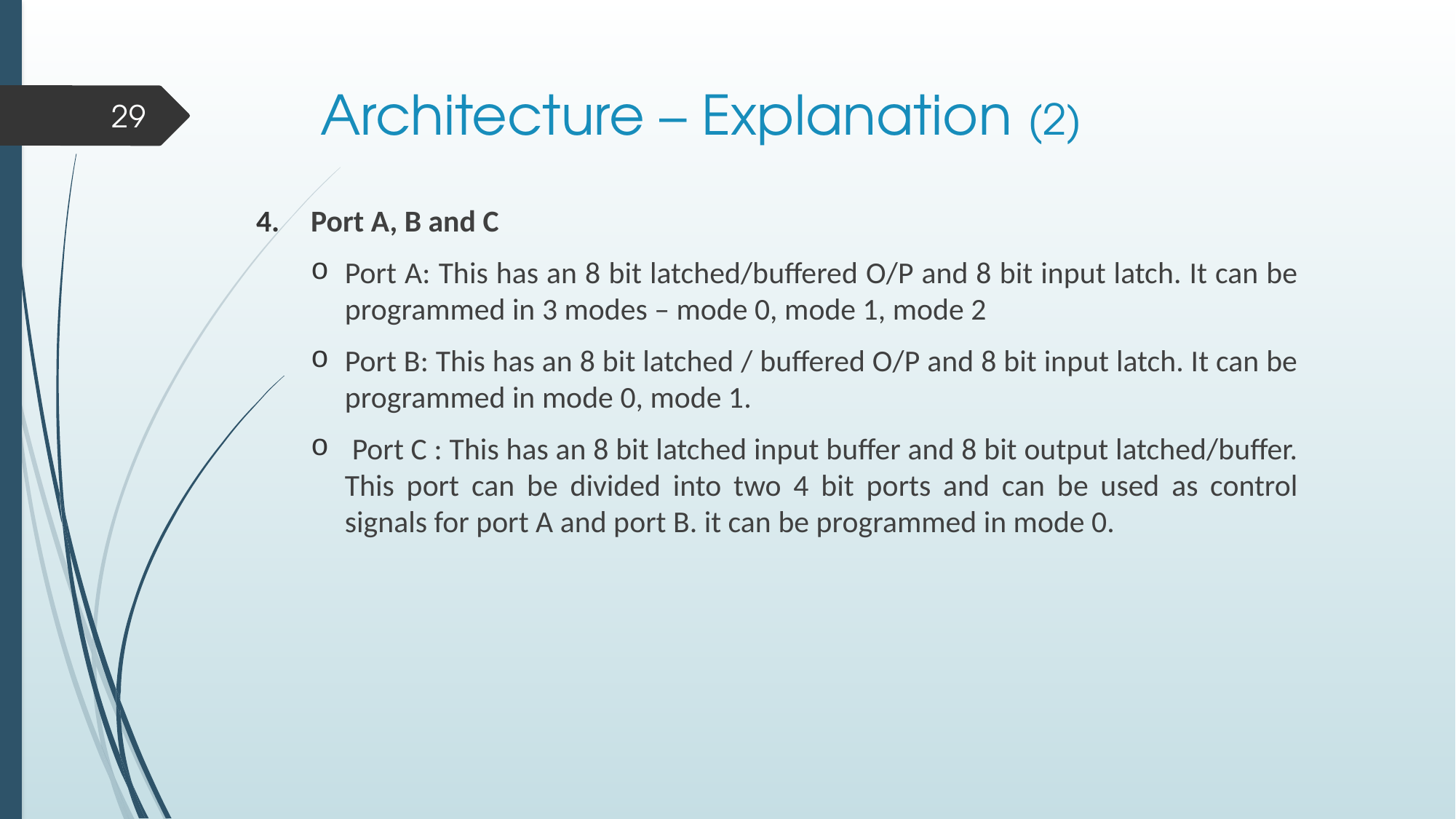

# Architecture – Explanation (2)
29
Port A, B and C
Port A: This has an 8 bit latched/buffered O/P and 8 bit input latch. It can be programmed in 3 modes – mode 0, mode 1, mode 2
Port B: This has an 8 bit latched / buffered O/P and 8 bit input latch. It can be programmed in mode 0, mode 1.
 Port C : This has an 8 bit latched input buffer and 8 bit output latched/buffer. This port can be divided into two 4 bit ports and can be used as control signals for port A and port B. it can be programmed in mode 0.